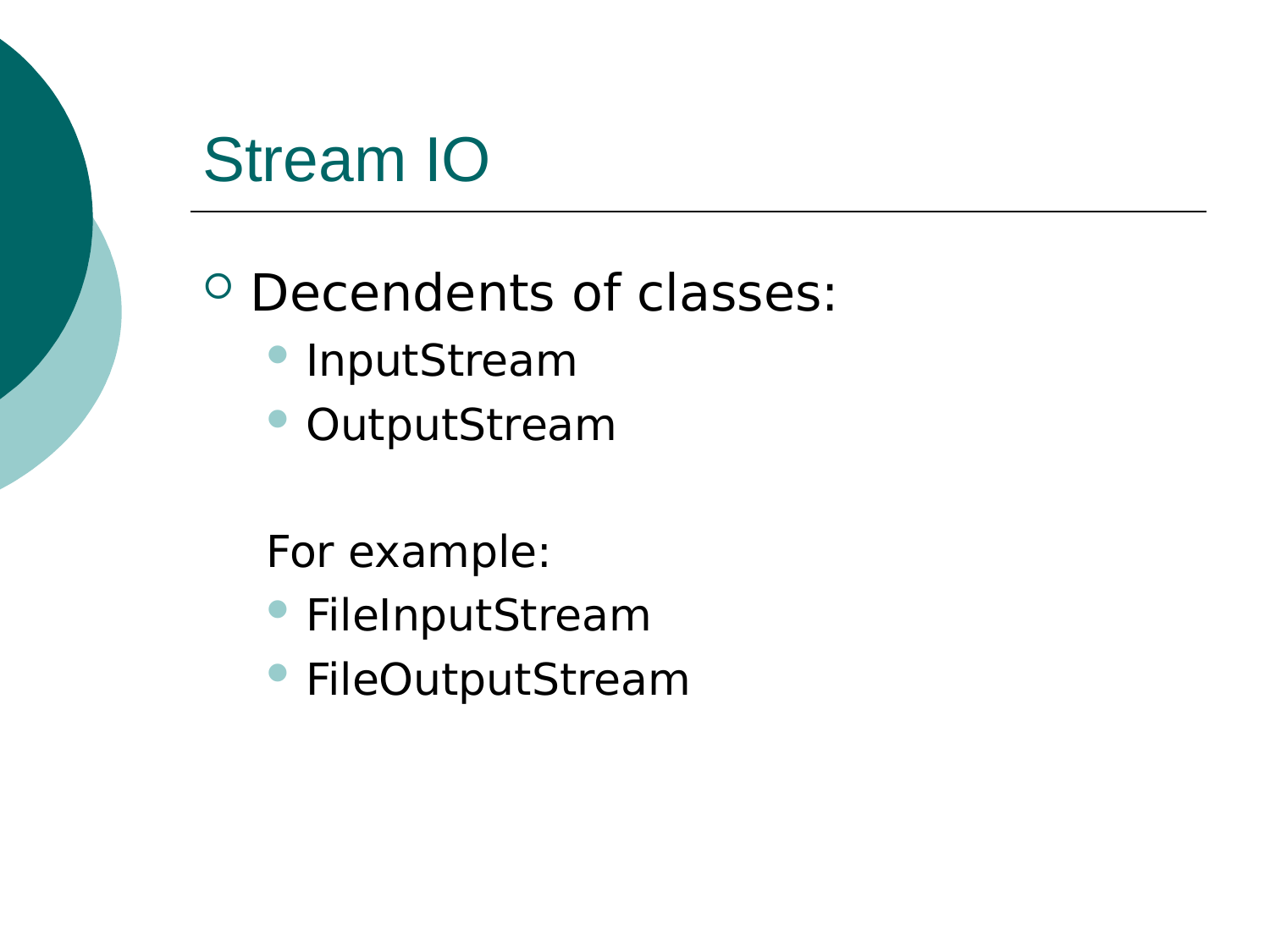

# Stream IO
Decendents of classes:
InputStream
OutputStream

For example:
FileInputStream
FileOutputStream